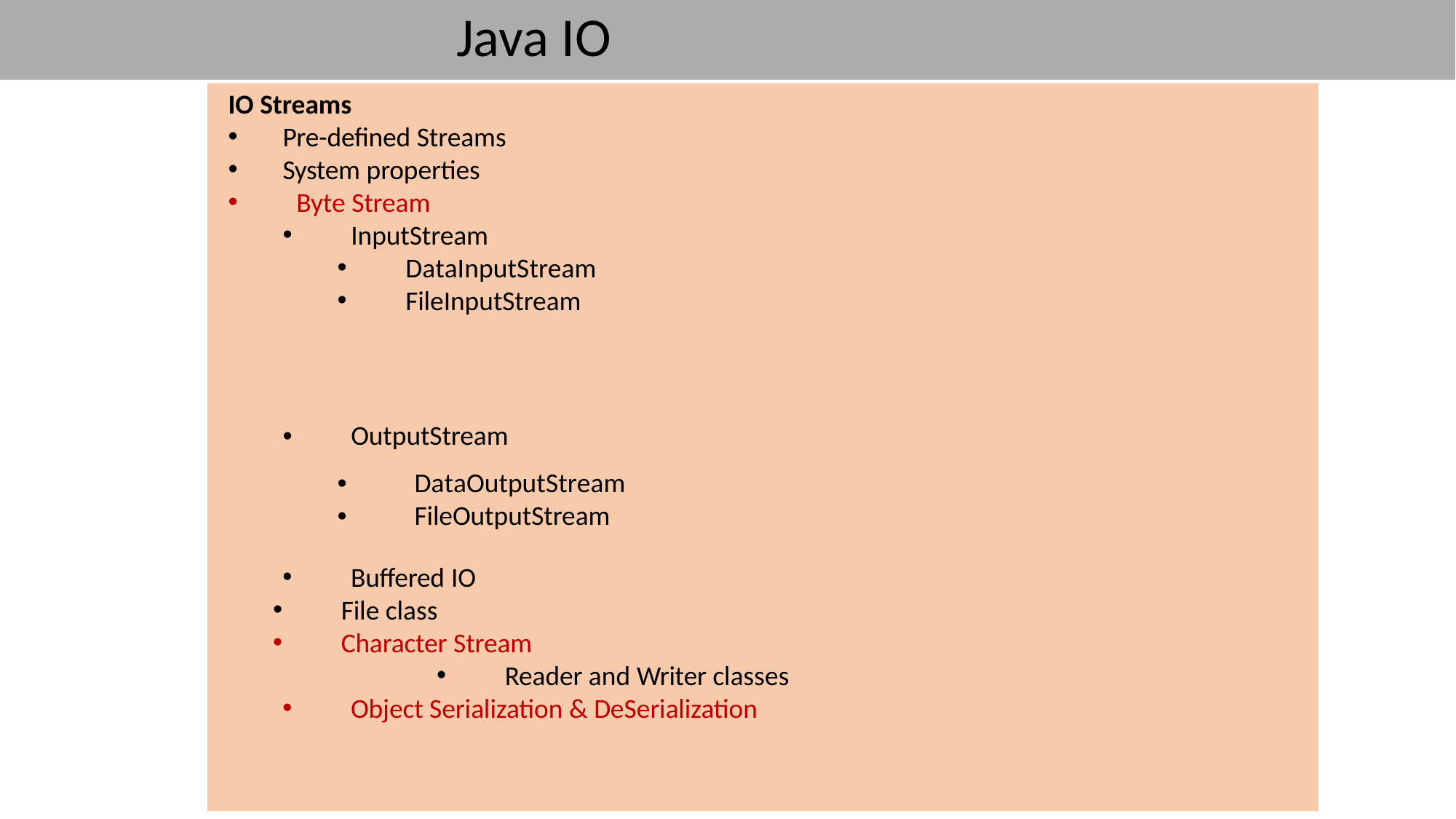

# Java IO

IO Streams
Pre-defined Streams
System properties
Byte Stream
InputStream
DataInputStream
FileInputStream
•
OutputStream
•
•
DataOutputStream  FileOutputStream
Buffered IO
File class
Character Stream
Reader and Writer classes
Object Serialization & DeSerialization